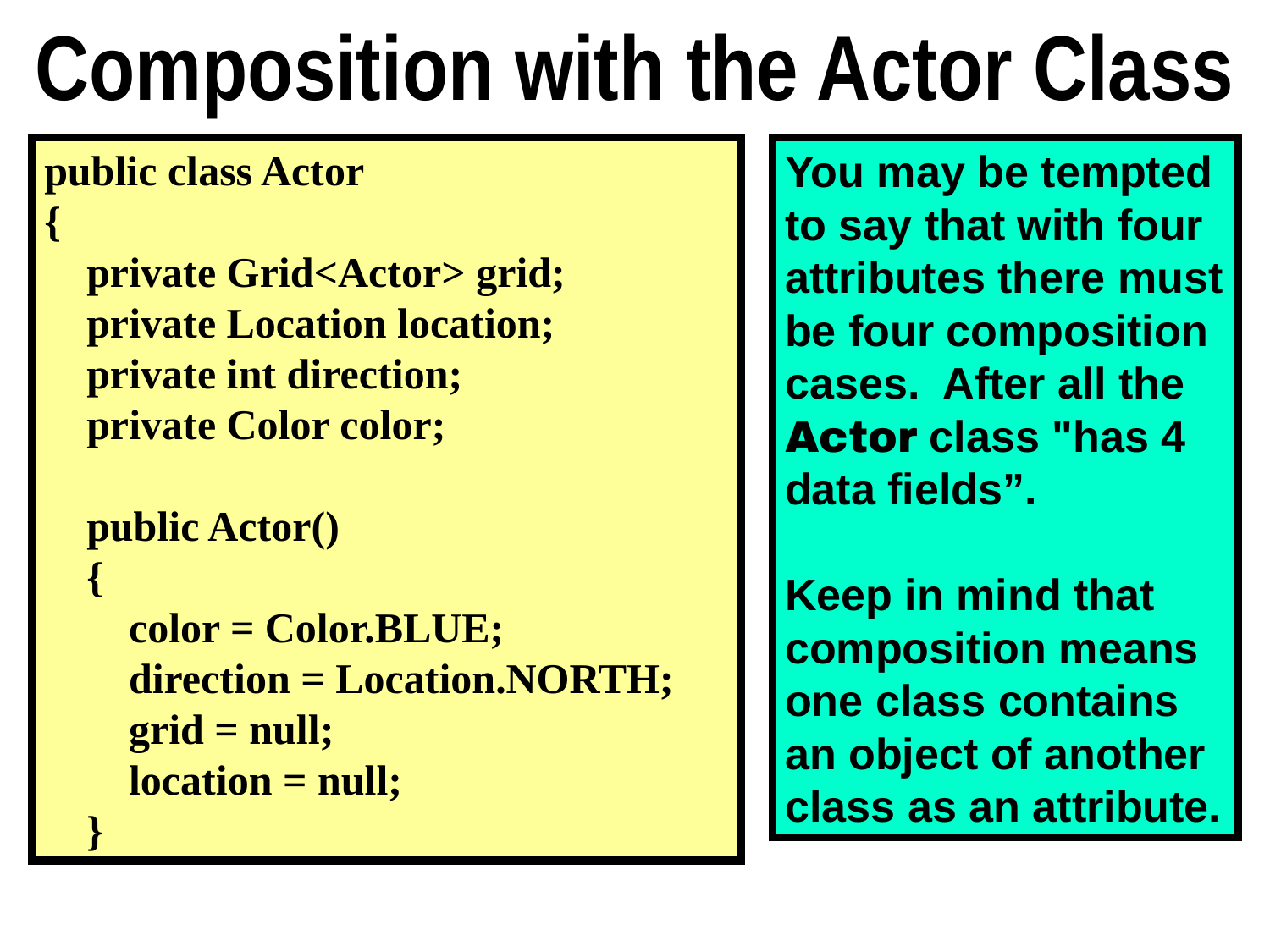

# Composition with the Actor Class
public class Actor
{
    private Grid<Actor> grid;
    private Location location;
    private int direction;
    private Color color;

    public Actor()
    {
        color = Color.BLUE;
        direction = Location.NORTH;
        grid = null;
        location = null;
    }
You may be tempted to say that with four attributes there must be four composition cases.  After all the Actor class "has 4  data fields”.

Keep in mind that composition means one class contains an object of another class as an attribute.